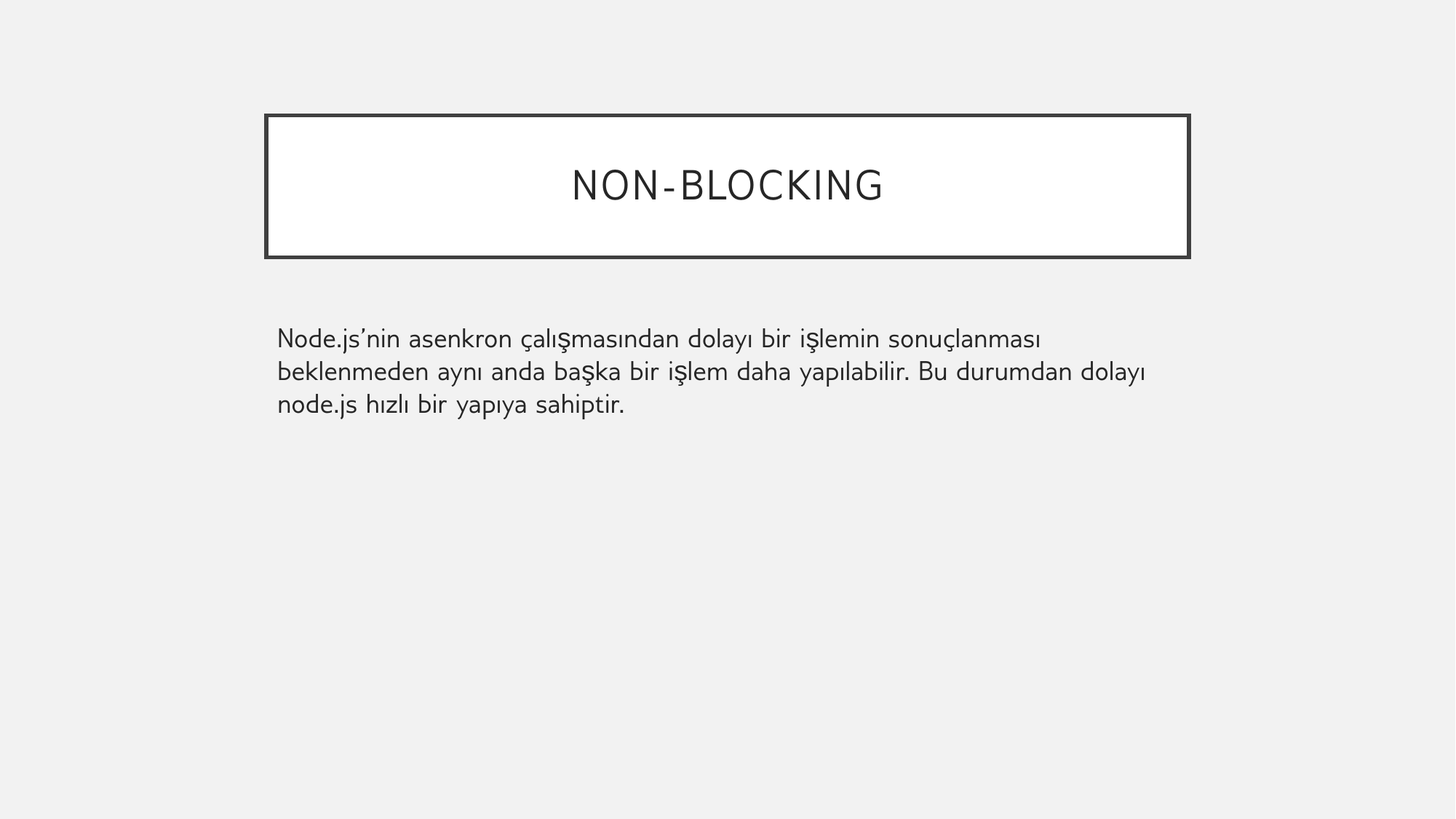

# Non-blockıng
Node.js’nin asenkron çalışmasından dolayı bir işlemin sonuçlanması beklenmeden aynı anda başka bir işlem daha yapılabilir. Bu durumdan dolayı node.js hızlı bir yapıya sahiptir.